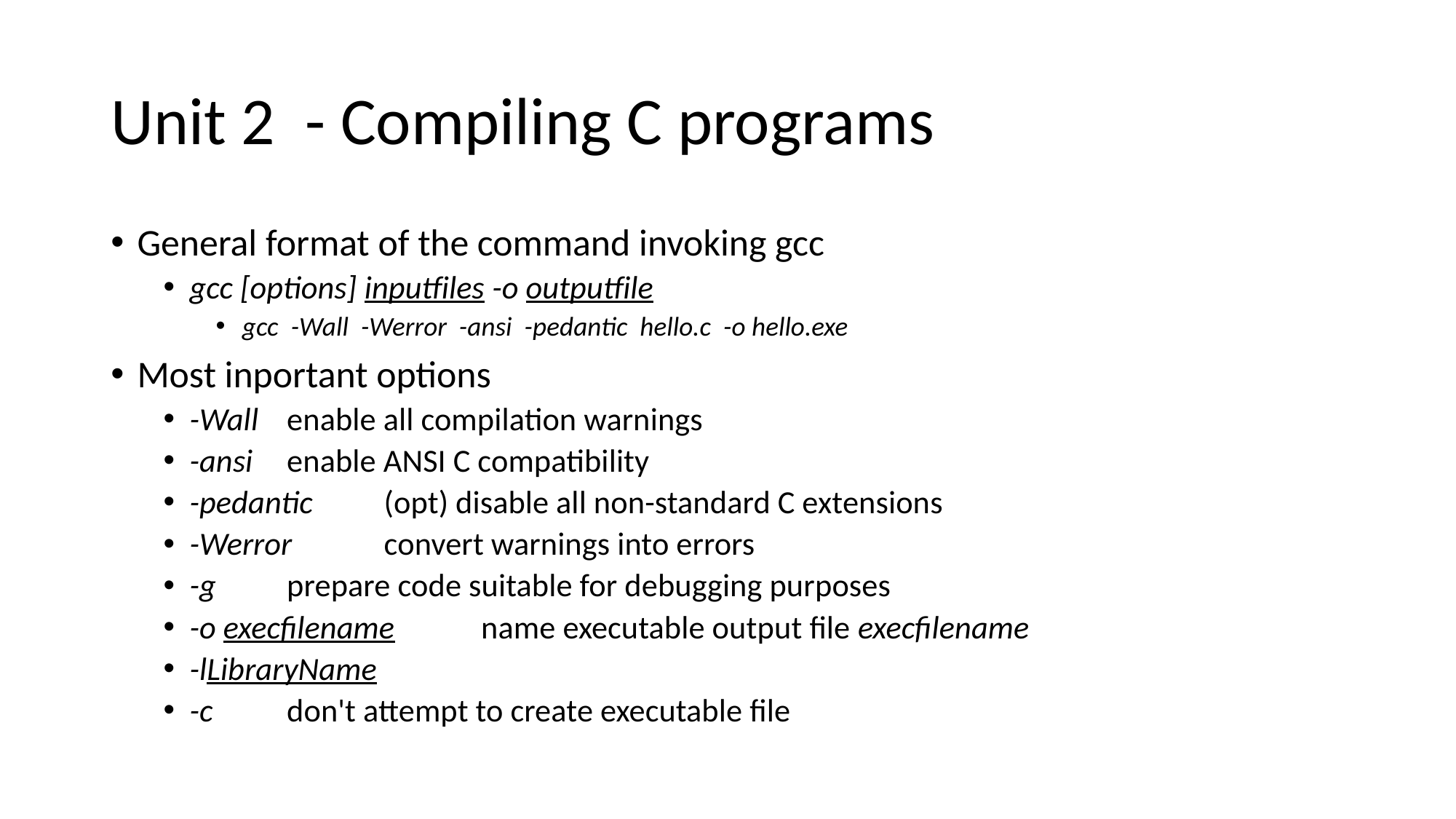

# Unit 2  - Compiling C programs
General format of the command invoking gcc
gcc [options] inputfiles -o outputfile
gcc  -Wall  -Werror  -ansi  -pedantic  hello.c  -o hello.exe
Most inportant options
-Wall 		enable all compilation warnings
-ansi		enable ANSI C compatibility
-pedantic	(opt) disable all non-standard C extensions
-Werror		convert warnings into errors
-g		prepare code suitable for debugging purposes
-o execfilename	name executable output file execfilename
-lLibraryName
-c 		don't attempt to create executable file